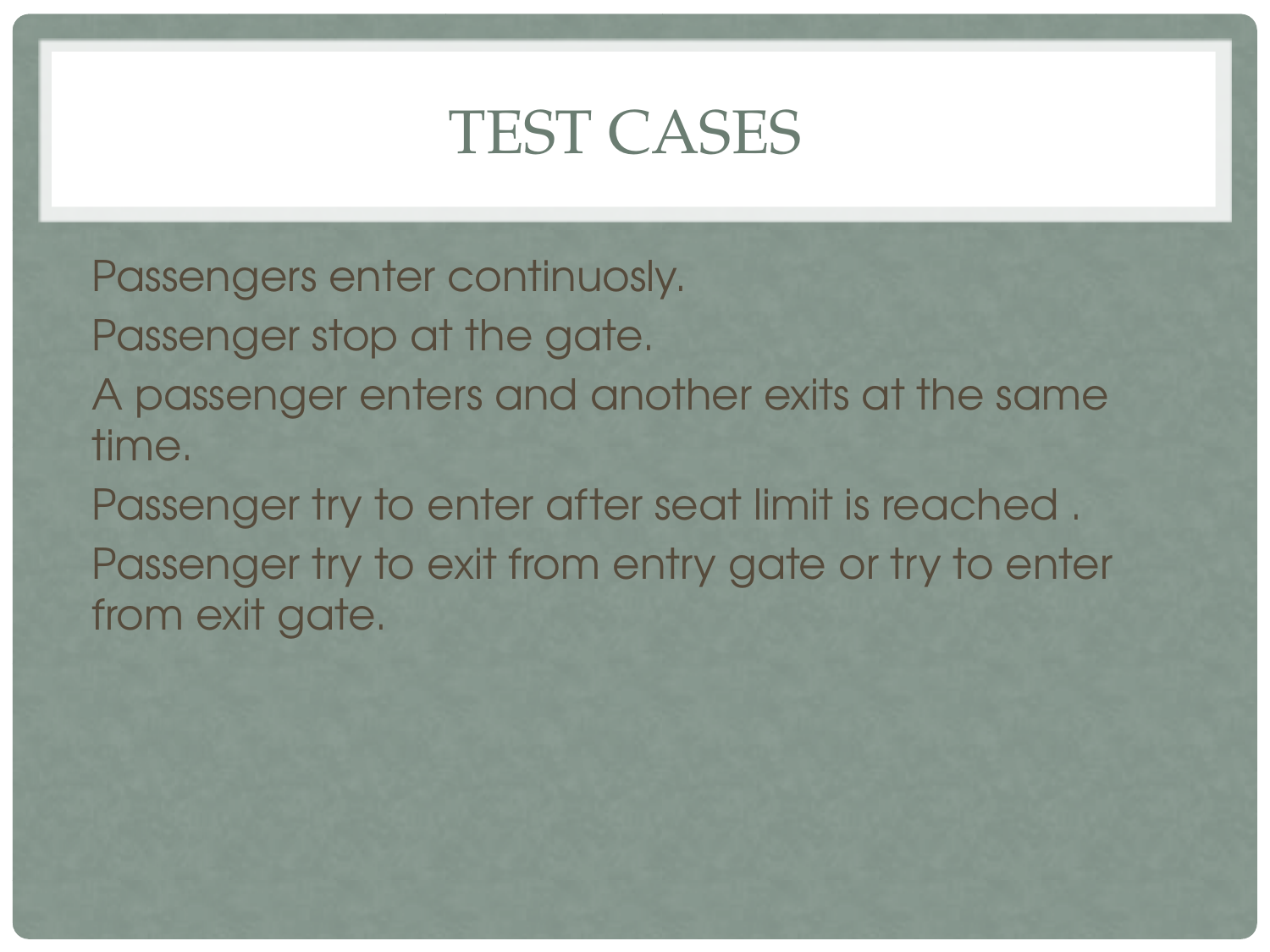

Test Cases
Passengers enter continuosly.
Passenger stop at the gate.
A passenger enters and another exits at the same time.
Passenger try to enter after seat limit is reached .
Passenger try to exit from entry gate or try to enter from exit gate.